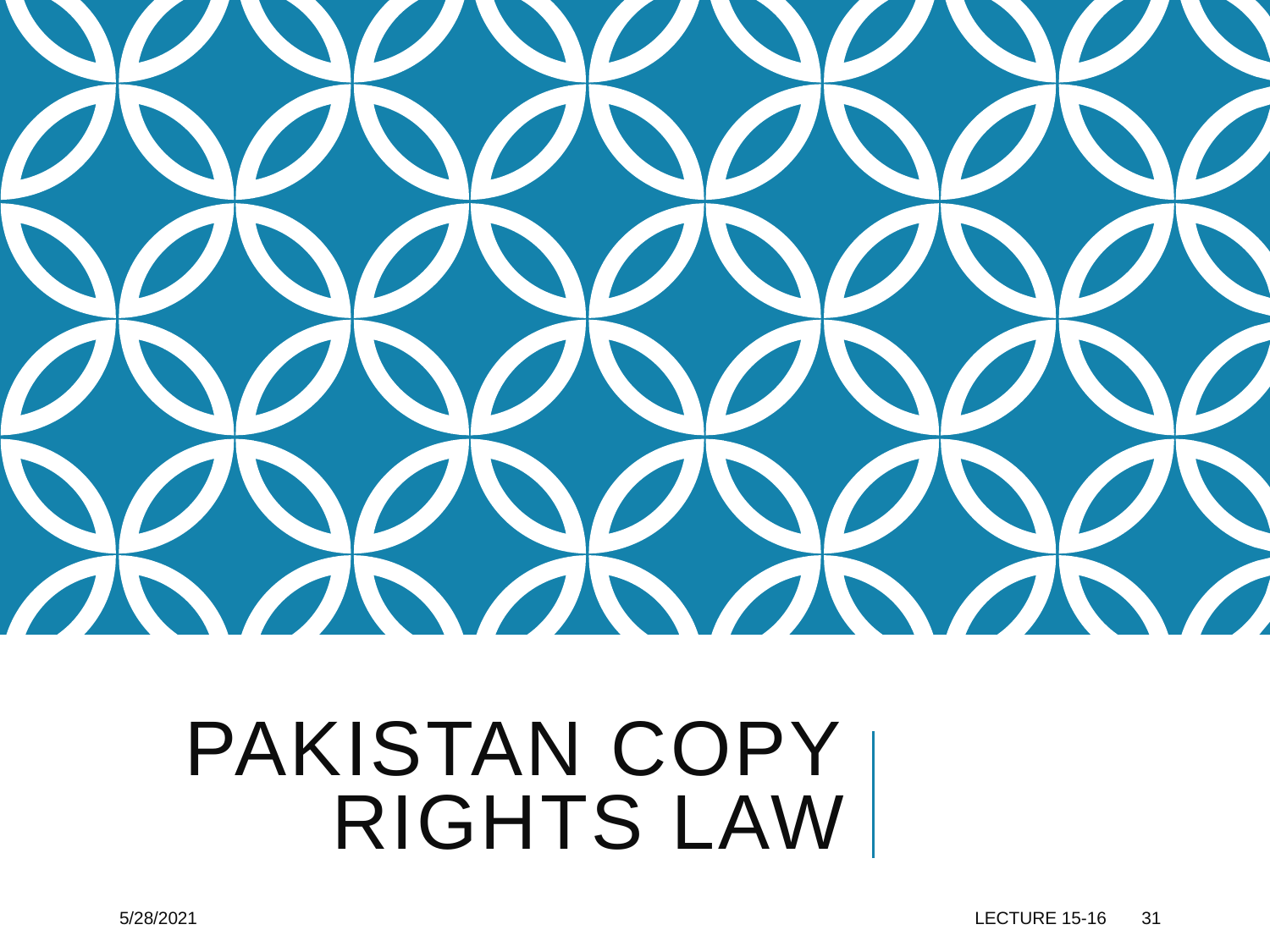

# Pakistan copy rights law

5/28/2021
Lecture 15-16
31